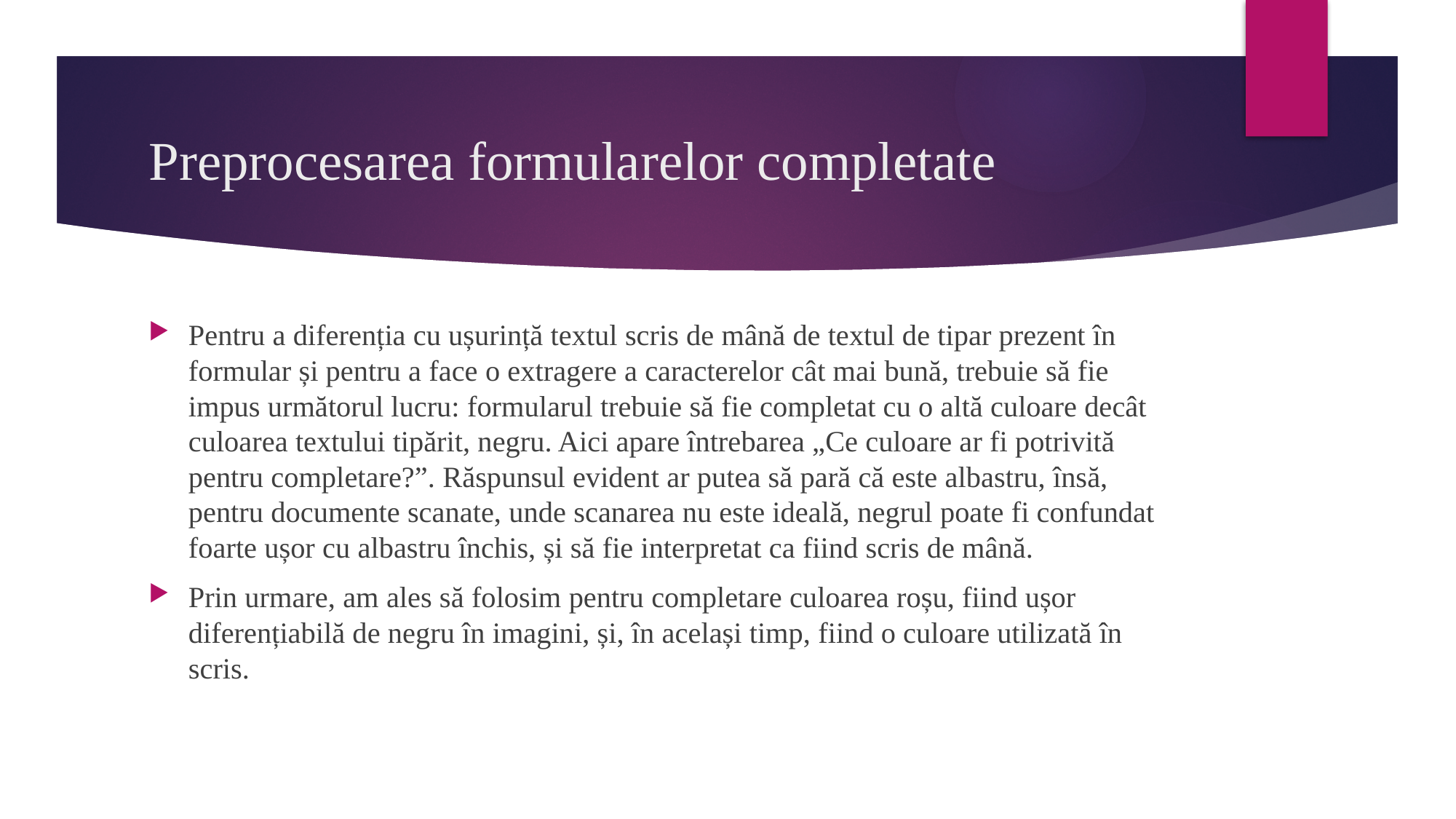

# Preprocesarea formularelor completate
Pentru a diferenția cu ușurință textul scris de mână de textul de tipar prezent în formular și pentru a face o extragere a caracterelor cât mai bună, trebuie să fie impus următorul lucru: formularul trebuie să fie completat cu o altă culoare decât culoarea textului tipărit, negru. Aici apare întrebarea „Ce culoare ar fi potrivită pentru completare?”. Răspunsul evident ar putea să pară că este albastru, însă, pentru documente scanate, unde scanarea nu este ideală, negrul poate fi confundat foarte ușor cu albastru închis, și să fie interpretat ca fiind scris de mână.
Prin urmare, am ales să folosim pentru completare culoarea roșu, fiind ușor diferențiabilă de negru în imagini, și, în același timp, fiind o culoare utilizată în scris.